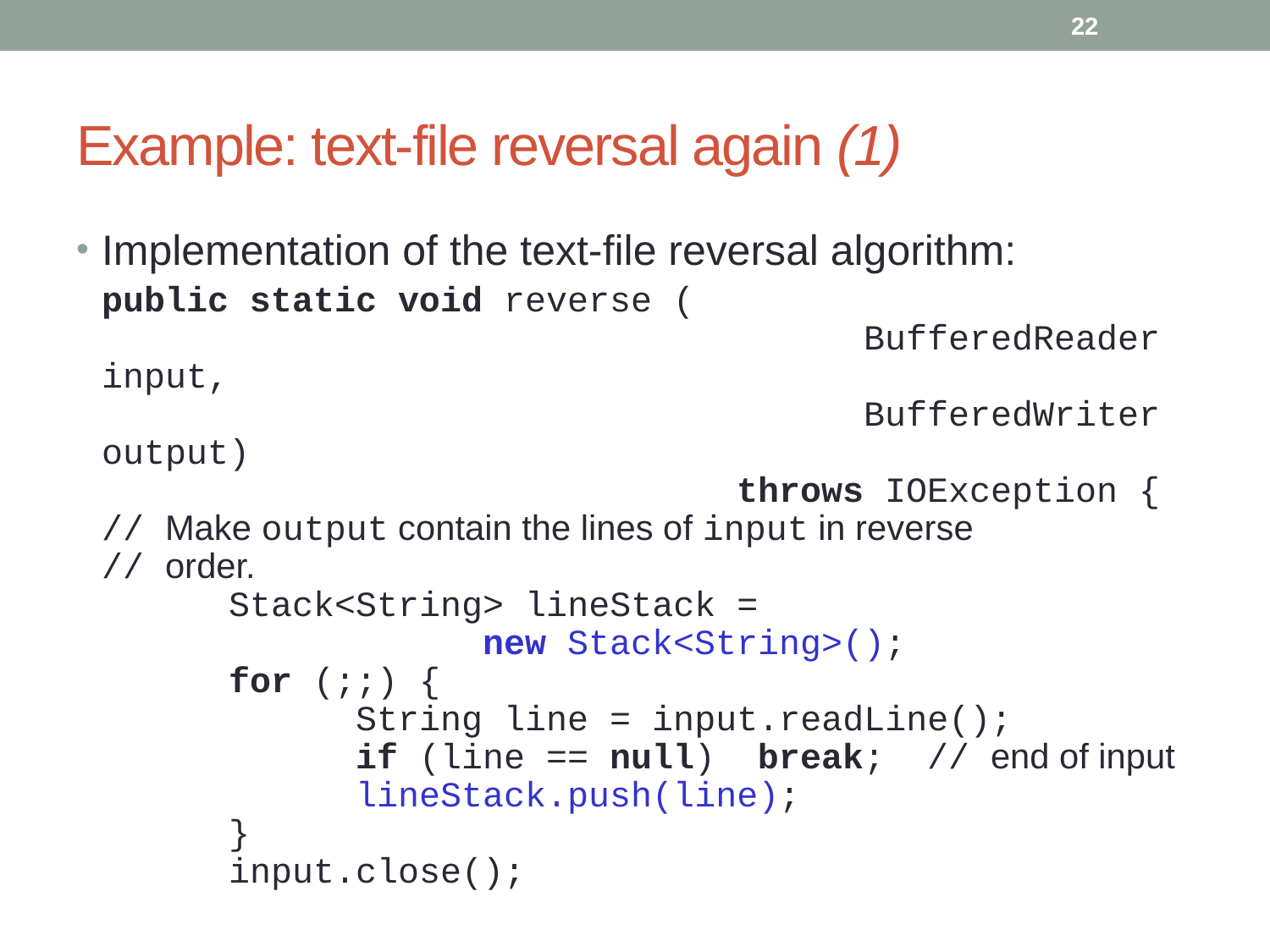

22
# Example: text-file reversal again (1)
Implementation of the text-file reversal algorithm:
	public static void reverse (
						BufferedReader input,
						BufferedWriter output)
					throws IOException {
// Make output contain the lines of input in reverse
// order.
	Stack<String> lineStack =
			new Stack<String>();
	for (;;) {
		String line = input.readLine();
		if (line == null)  break;  // end of input
		lineStack.push(line);
	}
	input.close();